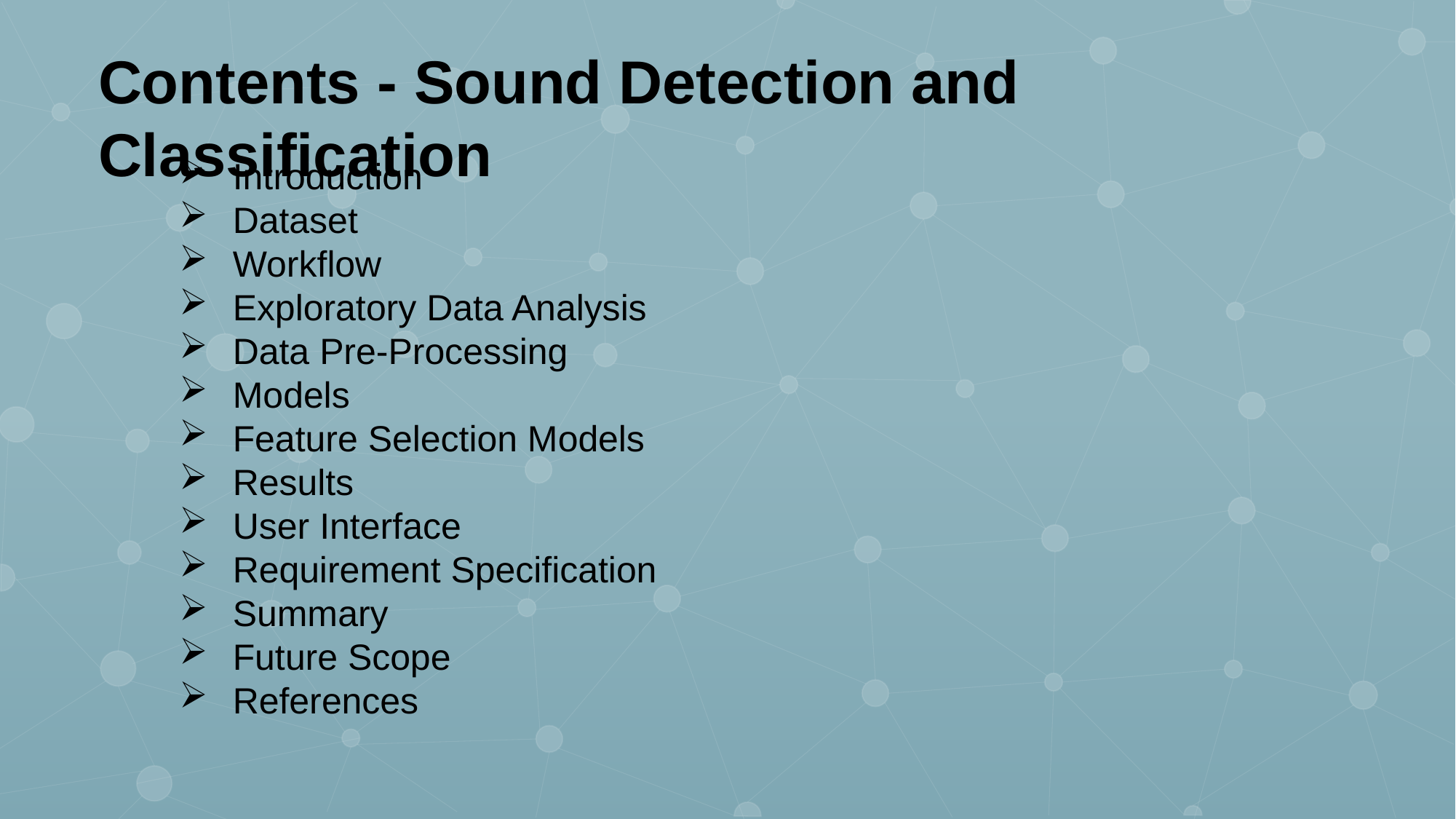

Contents - Sound Detection and Classification
Introduction
Dataset
Workflow
Exploratory Data Analysis
Data Pre-Processing
Models
Feature Selection Models
Results
User Interface
Requirement Specification
Summary
Future Scope
References